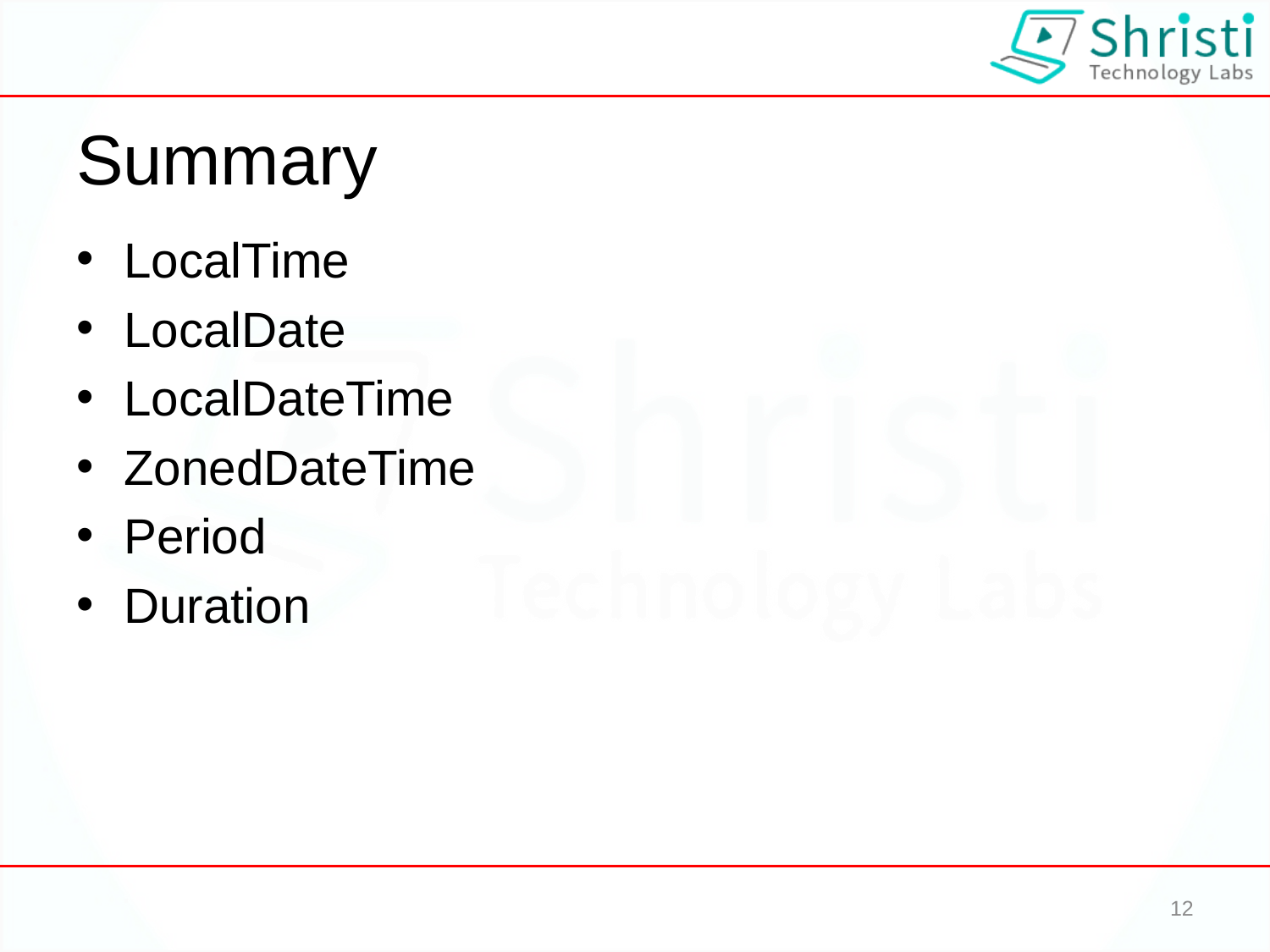

# Summary
LocalTime
LocalDate
LocalDateTime
ZonedDateTime
Period
Duration
12